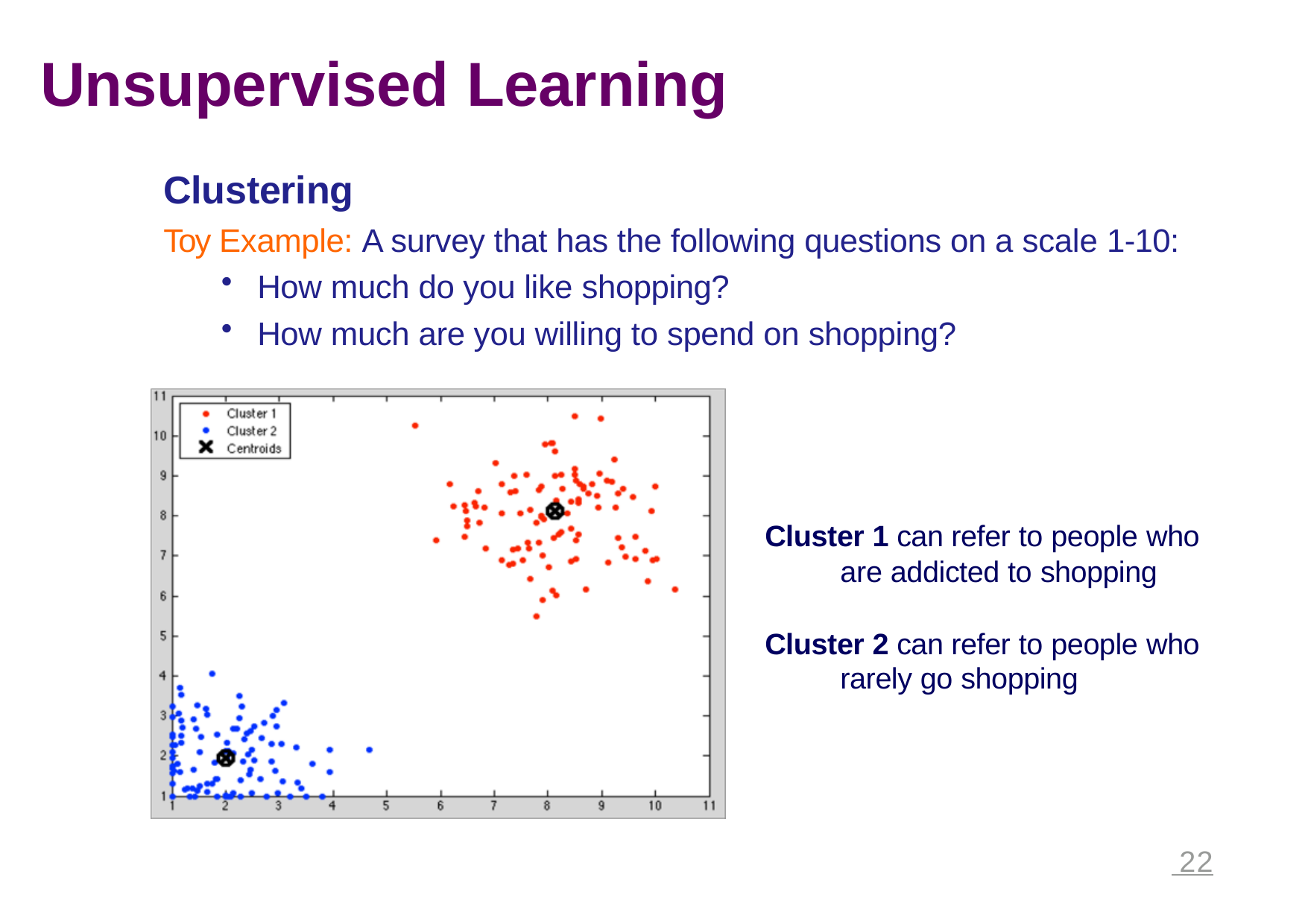

# Unsupervised Learning
Clustering
Toy Example: A survey that has the following questions on a scale 1-10:
How much do you like shopping?
How much are you willing to spend on shopping?

Cluster 1 can refer to people who  are addicted to shopping

Cluster 2 can refer to people who  rarely go shopping
 22